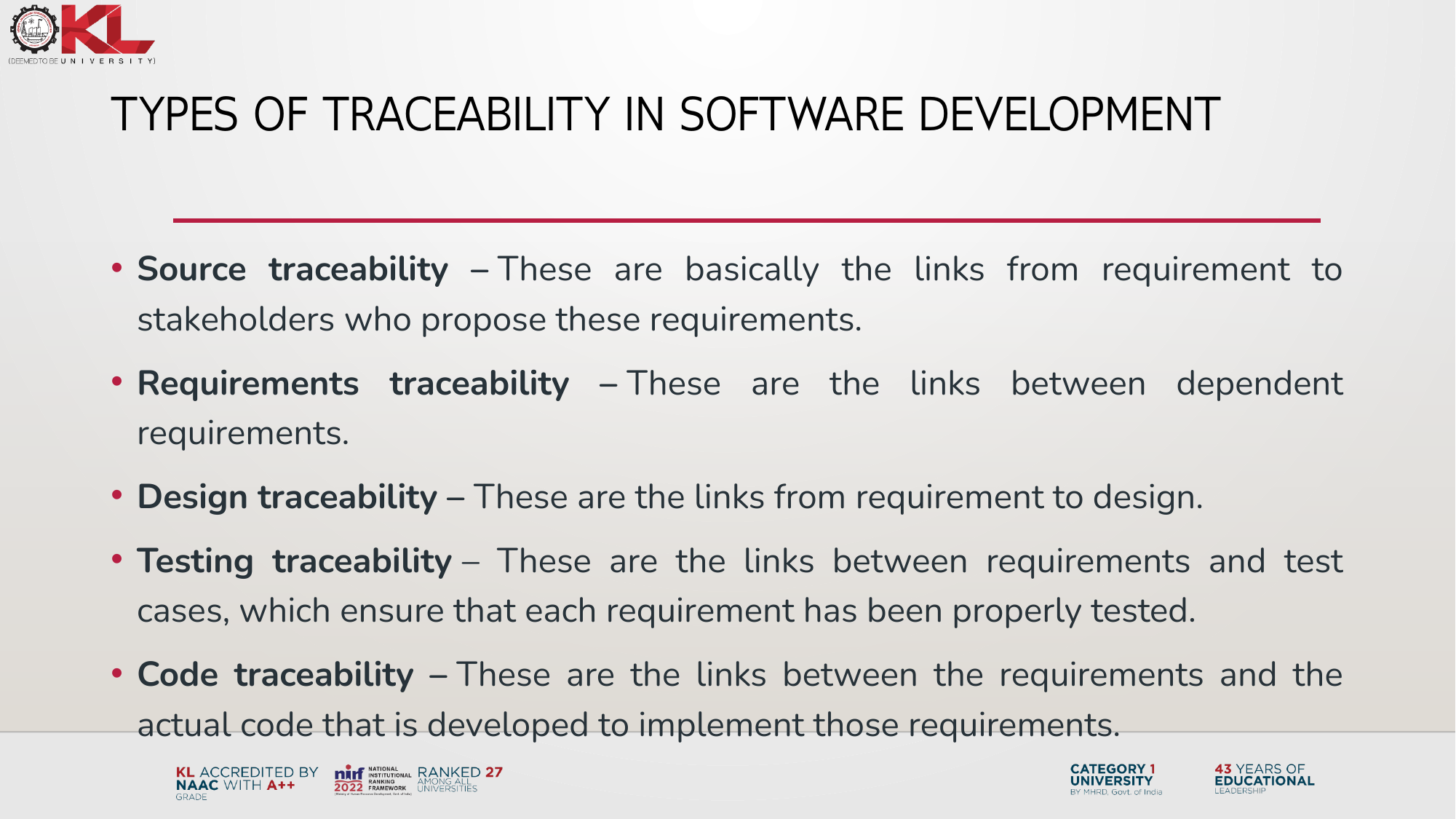

# Types of Traceability in software development
Source traceability – These are basically the links from requirement to stakeholders who propose these requirements.
Requirements traceability – These are the links between dependent requirements.
Design traceability – These are the links from requirement to design.
Testing traceability – These are the links between requirements and test cases, which ensure that each requirement has been properly tested.
Code traceability – These are the links between the requirements and the actual code that is developed to implement those requirements.